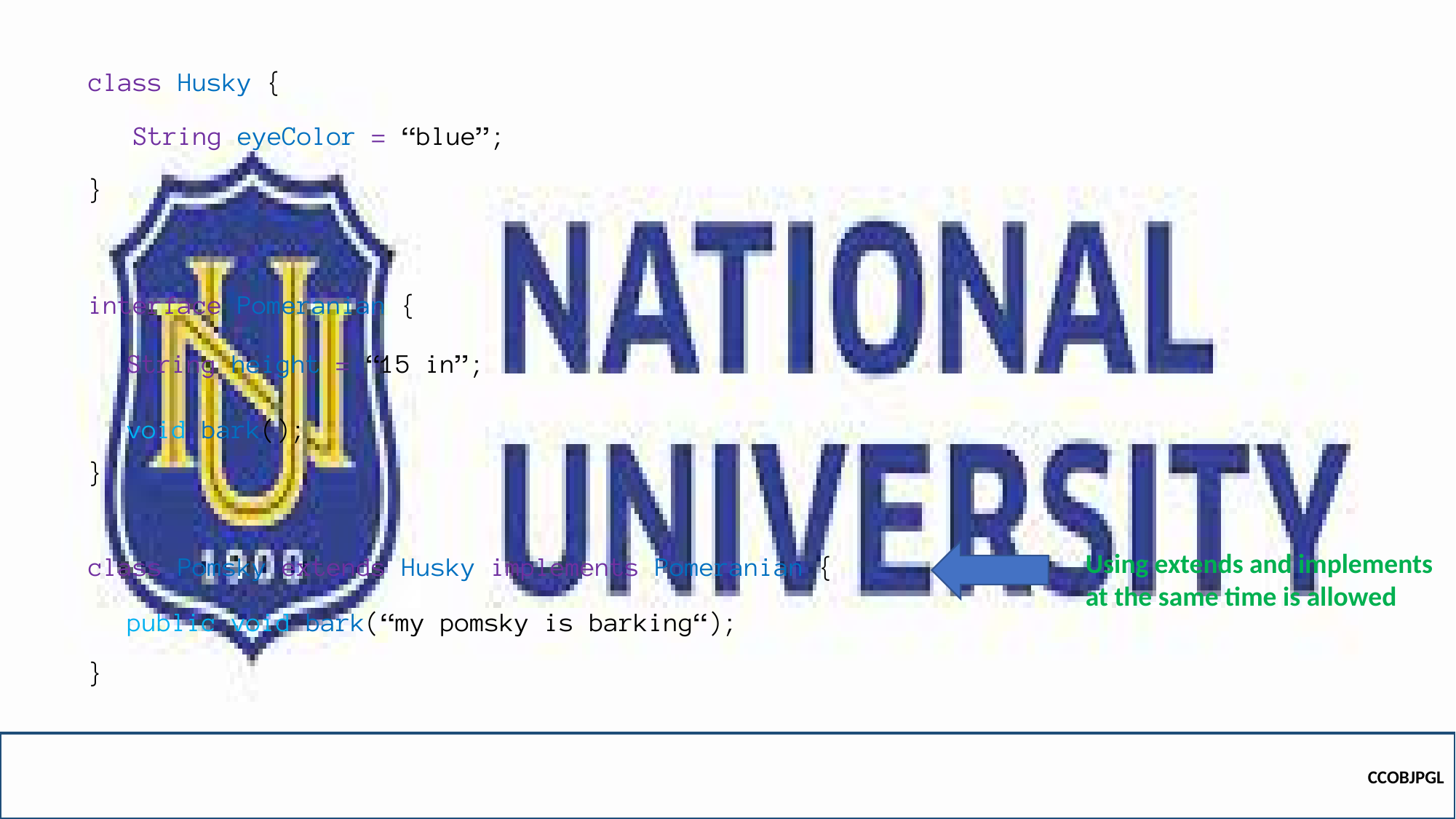

class Husky {
String eyeColor = “blue”;
}
interface Pomeranian {
String height = “15 in”;

void bark();
}
Using extends and implements
at the same time is allowed

class Pomsky extends Husky implements Pomeranian {
public void bark(“my pomsky is barking“);
}
CCOBJPGL